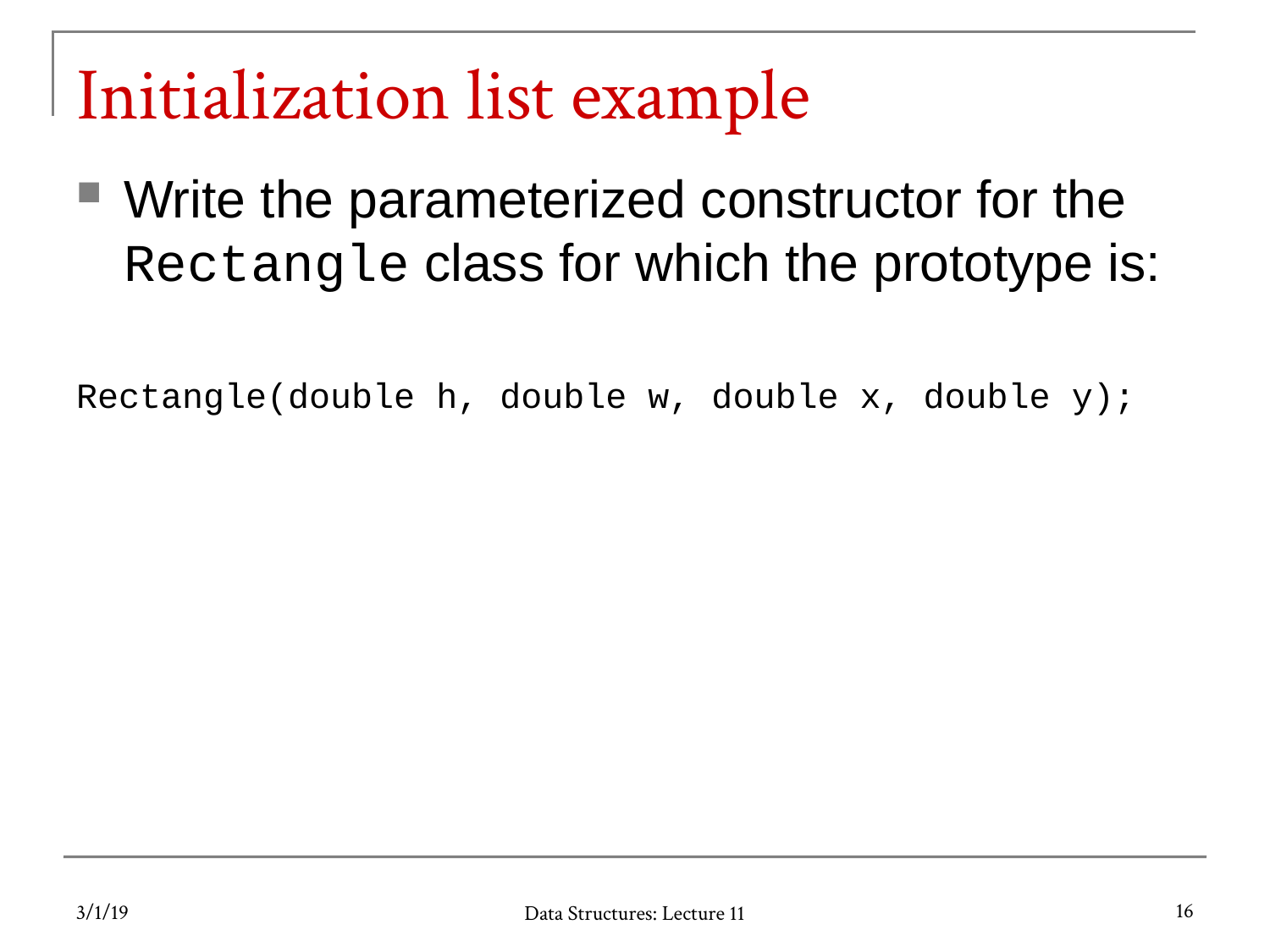

# Initialization list example
Write the parameterized constructor for the Rectangle class for which the prototype is:

Rectangle(double h, double w, double x, double y);

3/1/19
16
Data Structures: Lecture 11